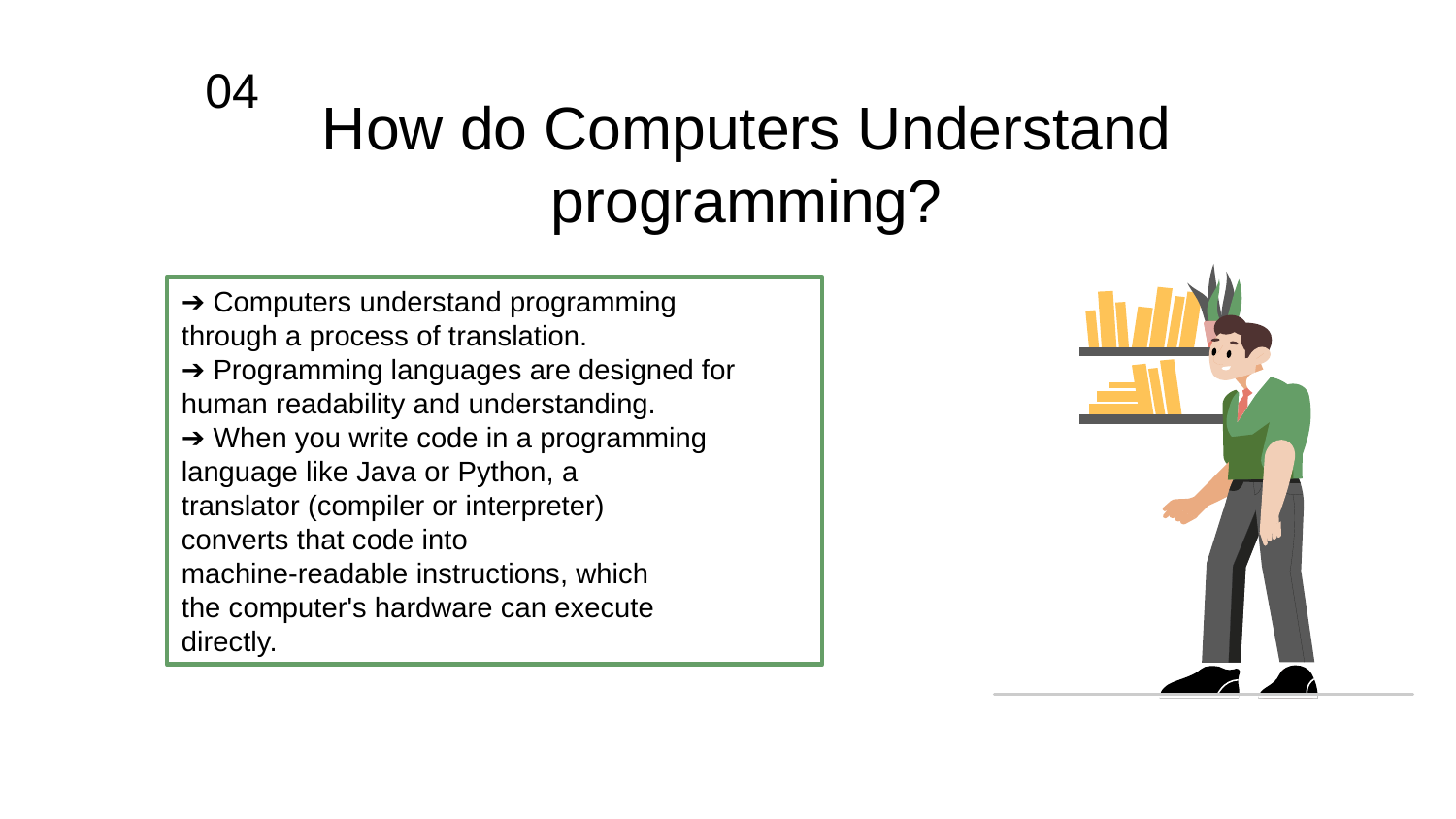

04
# How do Computers Understand programming?

➔ Computers understand programming
through a process of translation.
➔ Programming languages are designed for
human readability and understanding.
➔ When you write code in a programming
language like Java or Python, a
translator (compiler or interpreter)
converts that code into
machine-readable instructions, which
the computer's hardware can execute
directly.